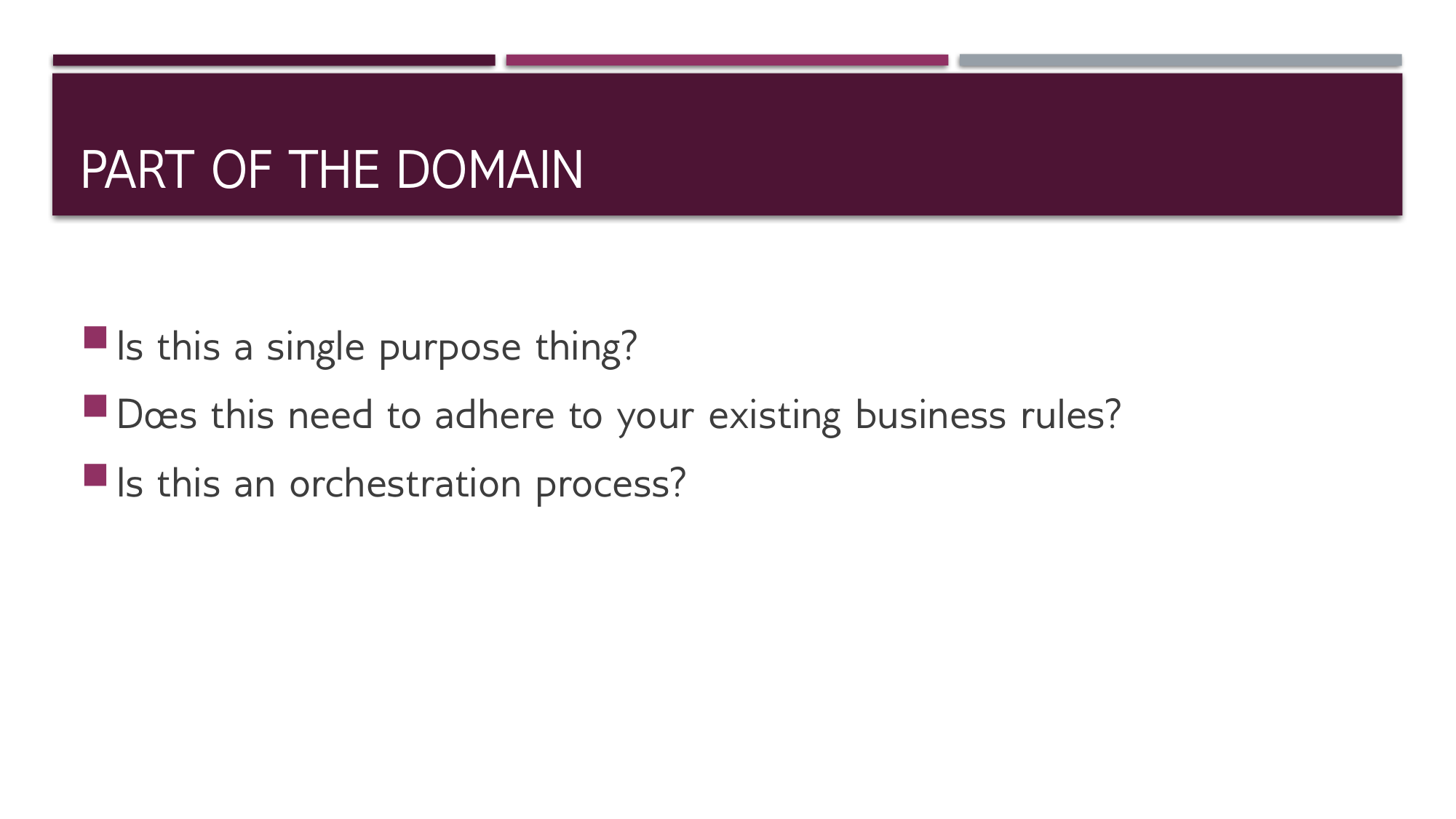

# Part of the Domain
Is this a single purpose thing?
Does this need to adhere to your existing business rules?
Is this an orchestration process?